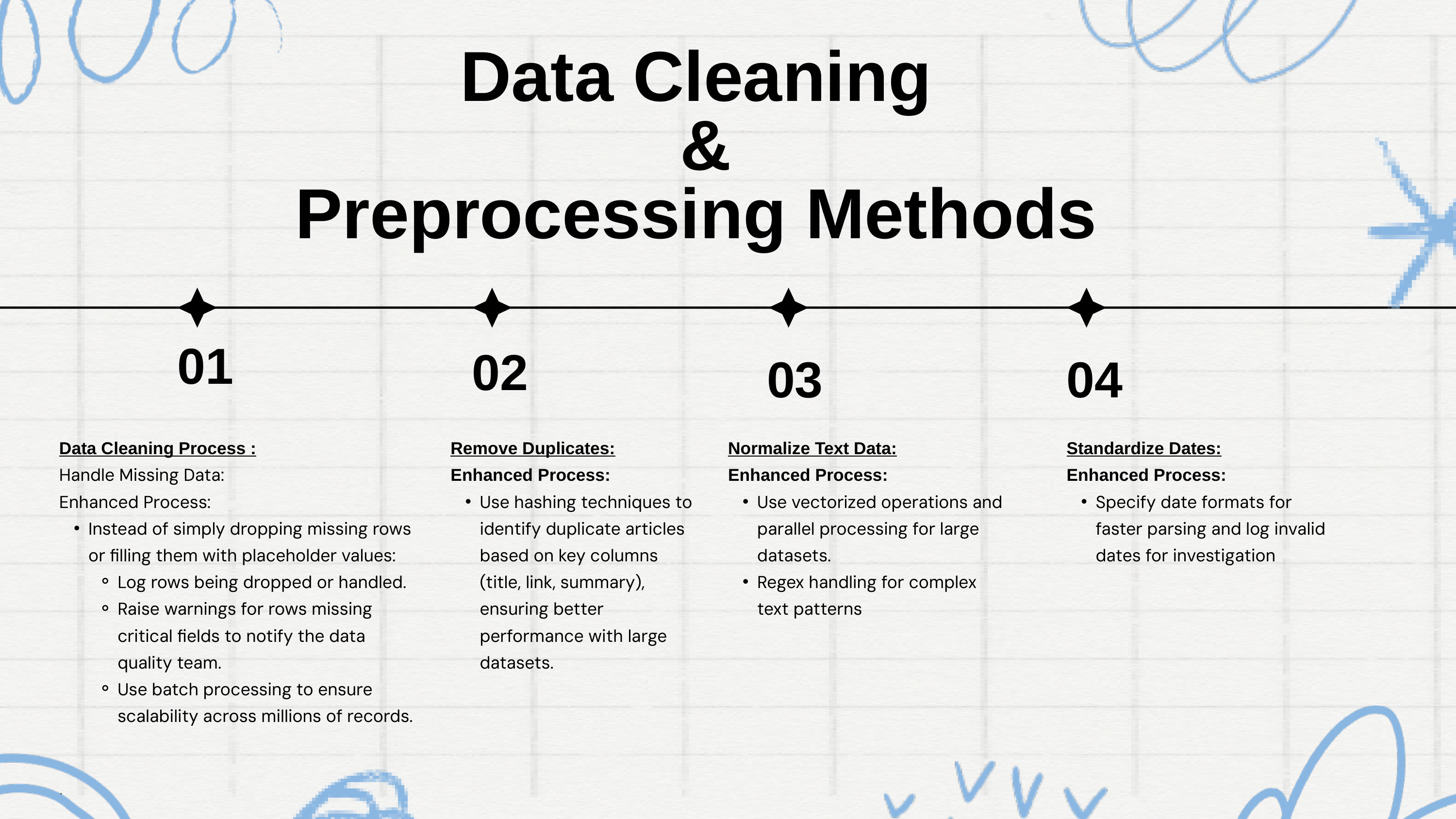

Data Cleaning
 &
 Preprocessing Methods

01
02
03
04
Data Cleaning Process :
Handle Missing Data:
Enhanced Process:
Instead of simply dropping missing rows or filling them with placeholder values:
Log rows being dropped or handled.
Raise warnings for rows missing critical fields to notify the data quality team.
Use batch processing to ensure scalability across millions of records.

:
Remove Duplicates:
Enhanced Process:
Use hashing techniques to identify duplicate articles based on key columns (title, link, summary), ensuring better performance with large datasets.

Normalize Text Data:
Enhanced Process:
Use vectorized operations and parallel processing for large datasets.
Regex handling for complex text patterns

Standardize Dates:
Enhanced Process:
Specify date formats for faster parsing and log invalid dates for investigation